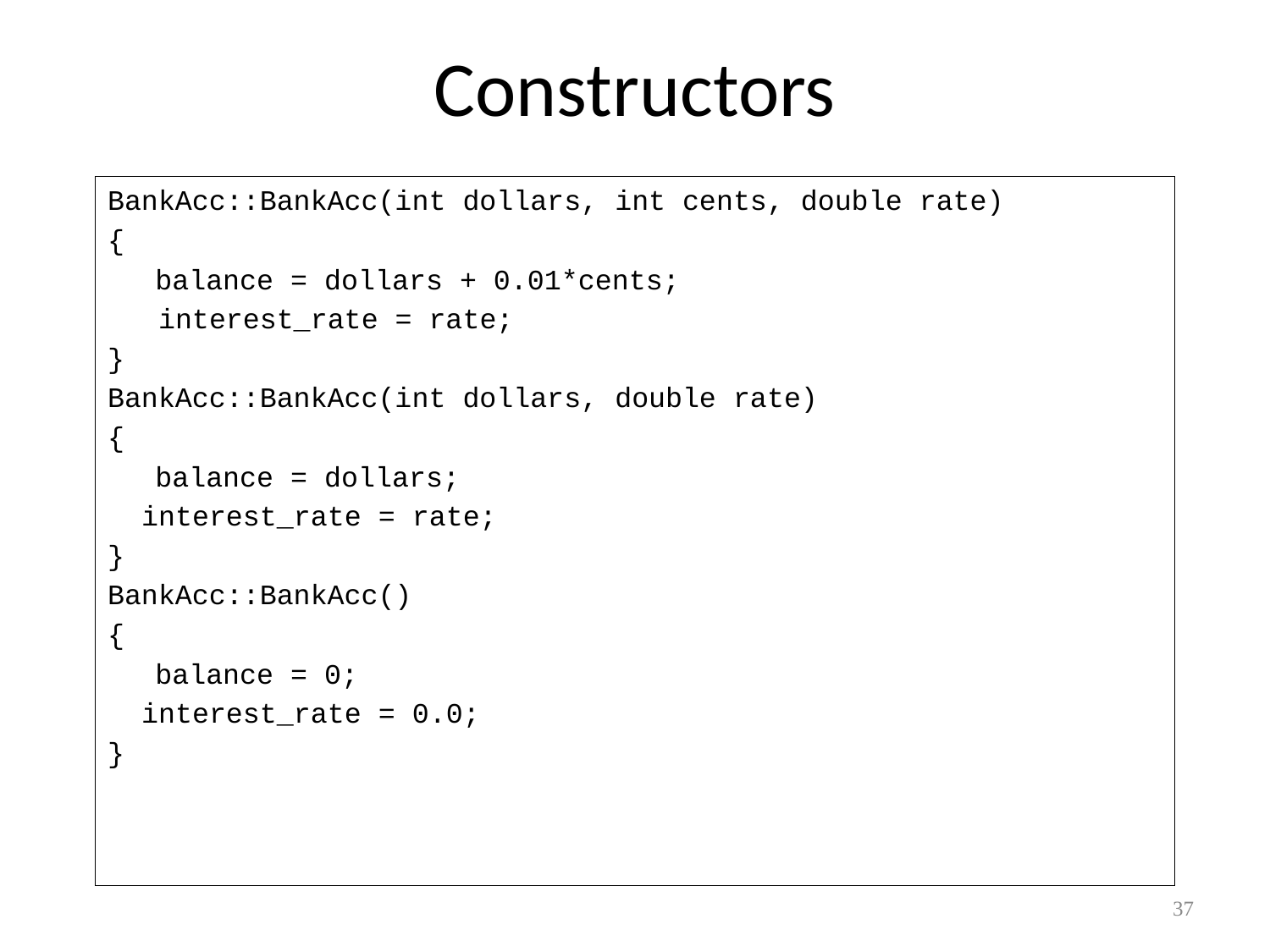

# Constructors
BankAcc::BankAcc(int dollars, int cents, double rate)
{
	balance = dollars + 0.01*cents;
   interest_rate = rate;
}
BankAcc::BankAcc(int dollars, double rate)
{
	balance = dollars;
  interest_rate = rate;
}
BankAcc::BankAcc()
{
	balance = 0;
  interest_rate = 0.0;
}
37